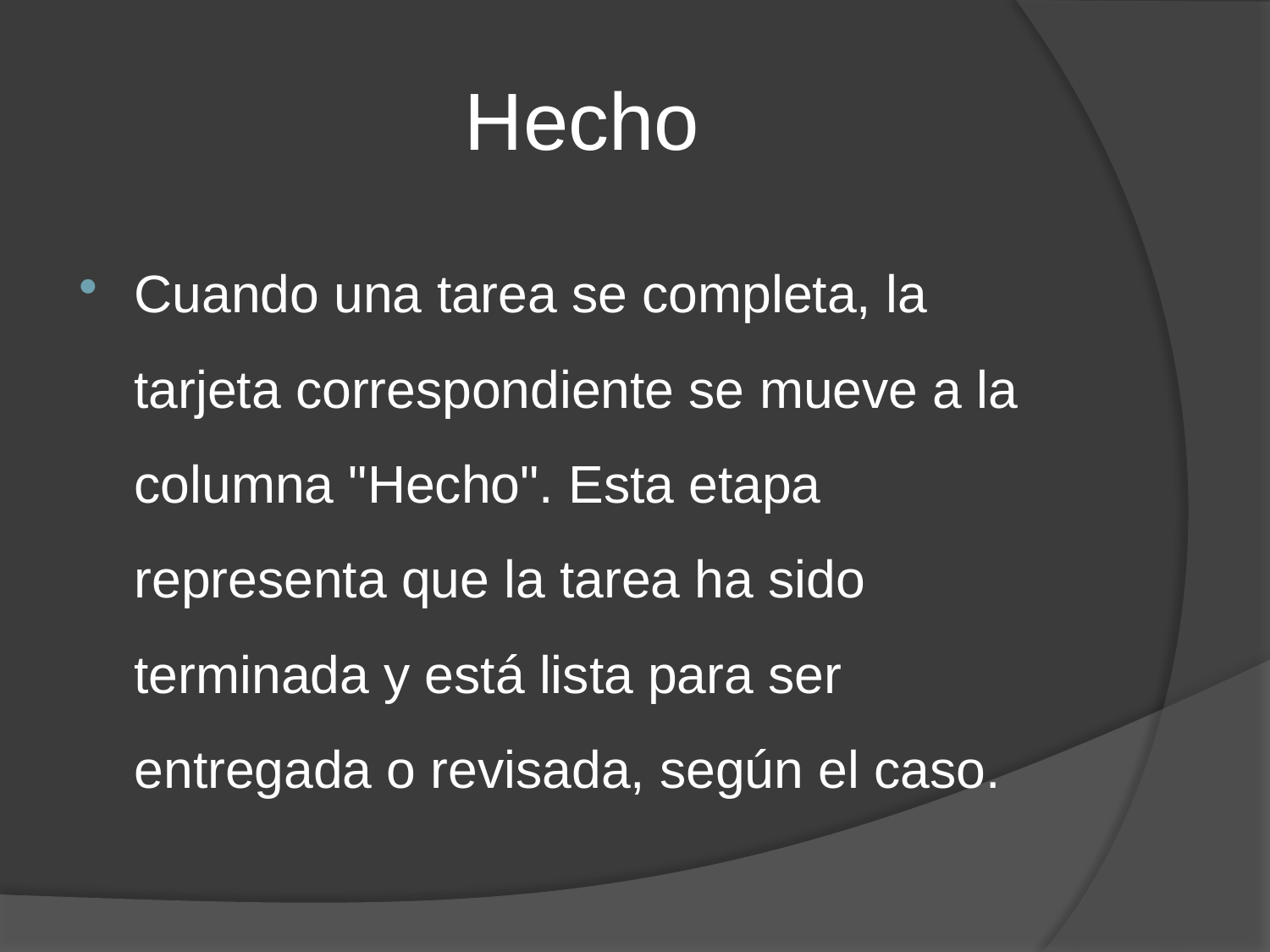

# Hecho
Cuando una tarea se completa, la tarjeta correspondiente se mueve a la columna "Hecho". Esta etapa representa que la tarea ha sido terminada y está lista para ser entregada o revisada, según el caso.